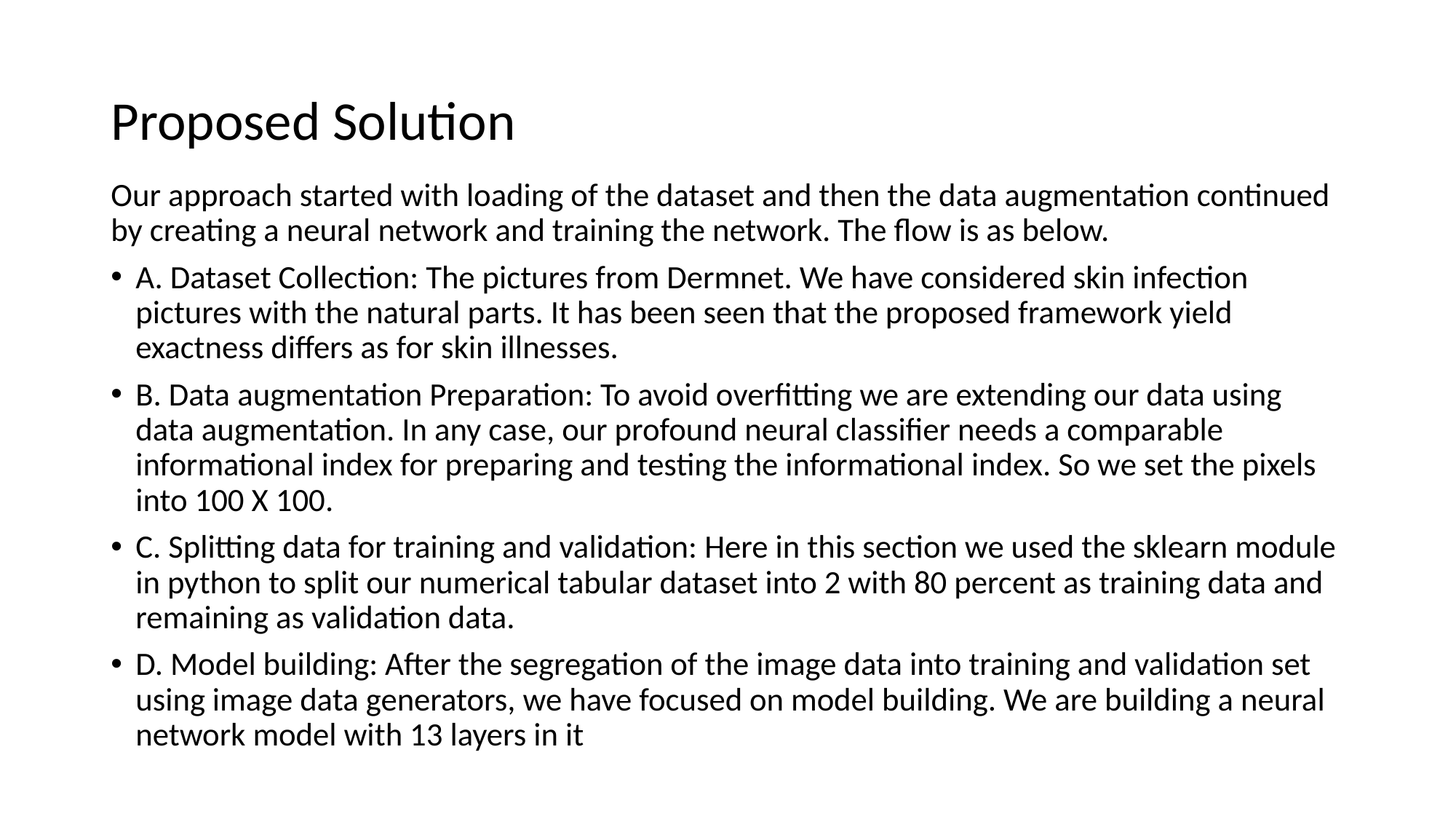

# Proposed Solution
Our approach started with loading of the dataset and then the data augmentation continued by creating a neural network and training the network. The flow is as below.
A. Dataset Collection: The pictures from Dermnet. We have considered skin infection pictures with the natural parts. It has been seen that the proposed framework yield exactness differs as for skin illnesses.
B. Data augmentation Preparation: To avoid overfitting we are extending our data using data augmentation. In any case, our profound neural classifier needs a comparable informational index for preparing and testing the informational index. So we set the pixels into 100 X 100.
C. Splitting data for training and validation: Here in this section we used the sklearn module in python to split our numerical tabular dataset into 2 with 80 percent as training data and remaining as validation data.
D. Model building: After the segregation of the image data into training and validation set using image data generators, we have focused on model building. We are building a neural network model with 13 layers in it